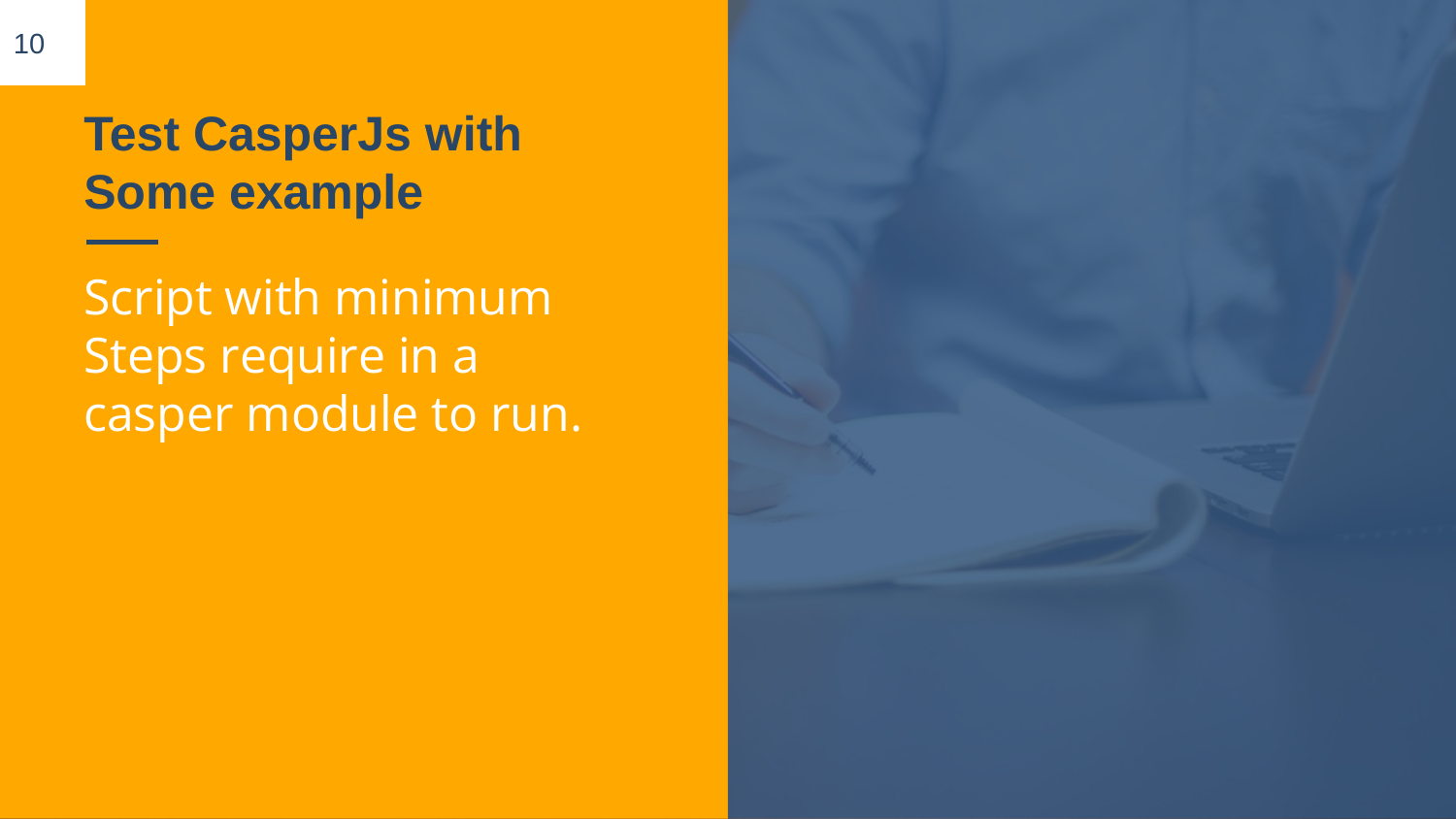

10
# Test CasperJs with Some example
Script with minimum Steps require in a casper module to run.